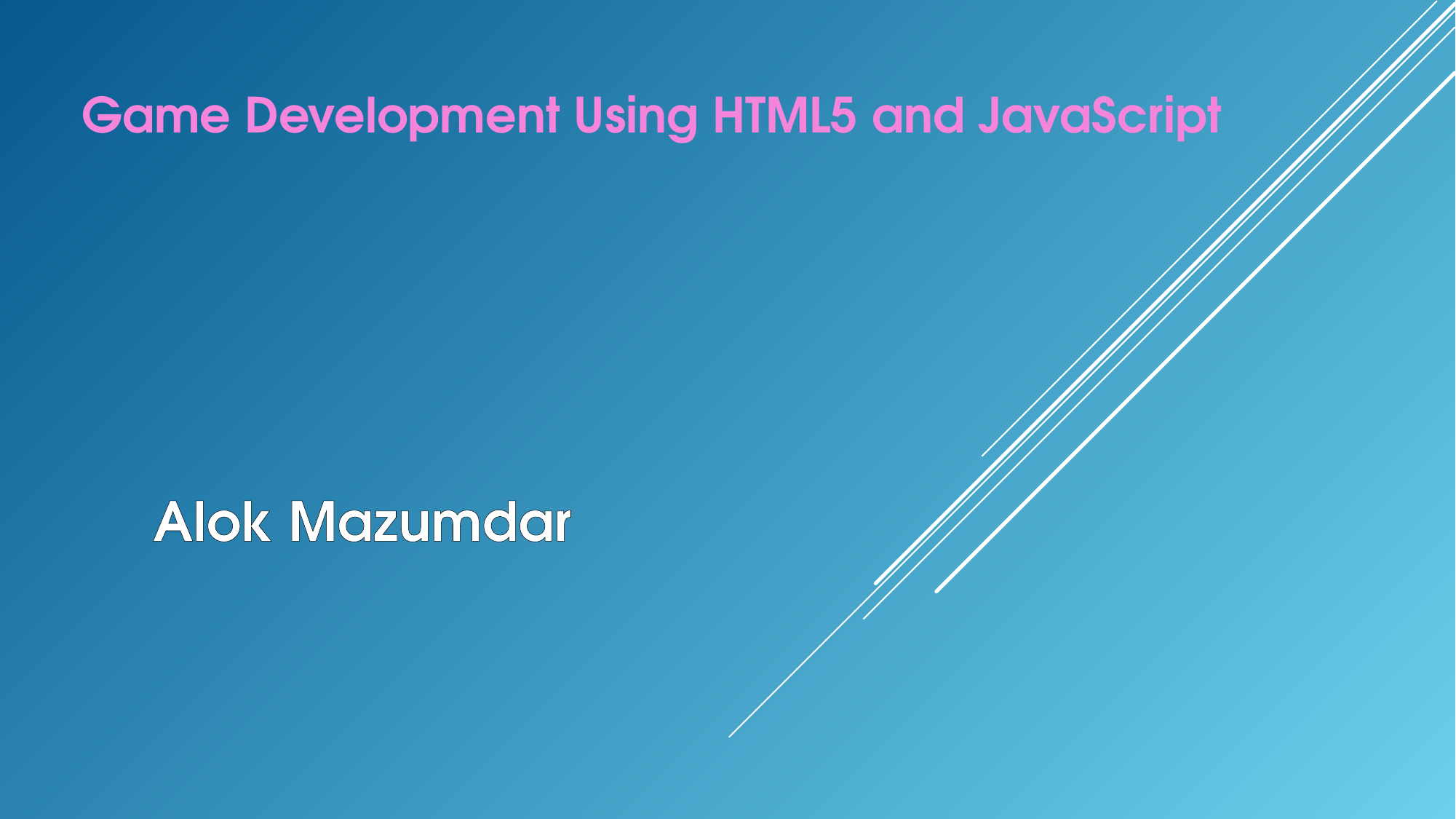

Game Development Using HTML5 and JavaScript
Alok Mazumdar